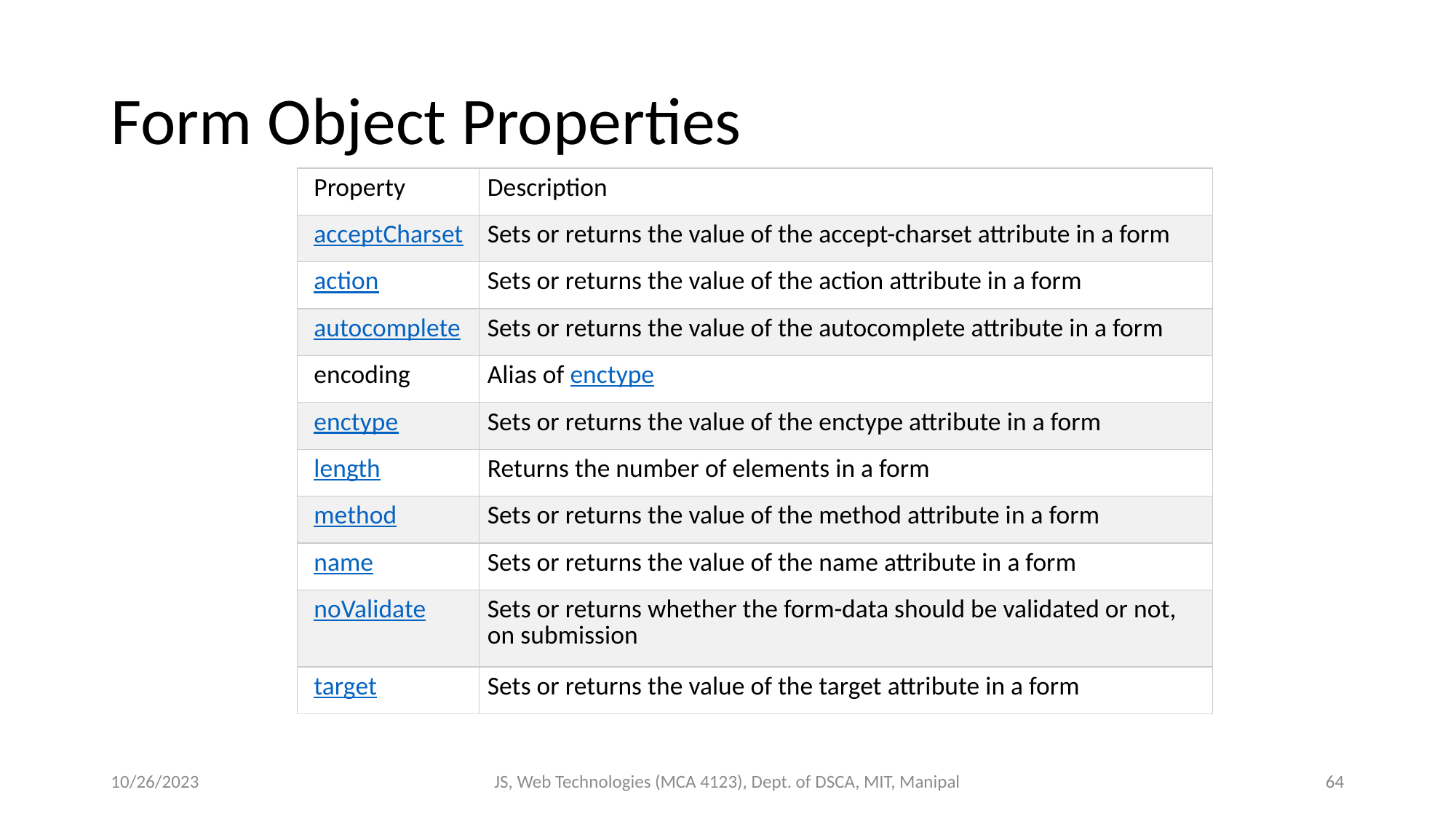

# Form Object Properties
| Property | Description |
| --- | --- |
| acceptCharset | Sets or returns the value of the accept-charset attribute in a form |
| action | Sets or returns the value of the action attribute in a form |
| autocomplete | Sets or returns the value of the autocomplete attribute in a form |
| encoding | Alias of enctype |
| enctype | Sets or returns the value of the enctype attribute in a form |
| length | Returns the number of elements in a form |
| method | Sets or returns the value of the method attribute in a form |
| name | Sets or returns the value of the name attribute in a form |
| noValidate | Sets or returns whether the form-data should be validated or not, on submission |
| target | Sets or returns the value of the target attribute in a form |
10/26/2023
JS, Web Technologies (MCA 4123), Dept. of DSCA, MIT, Manipal
64